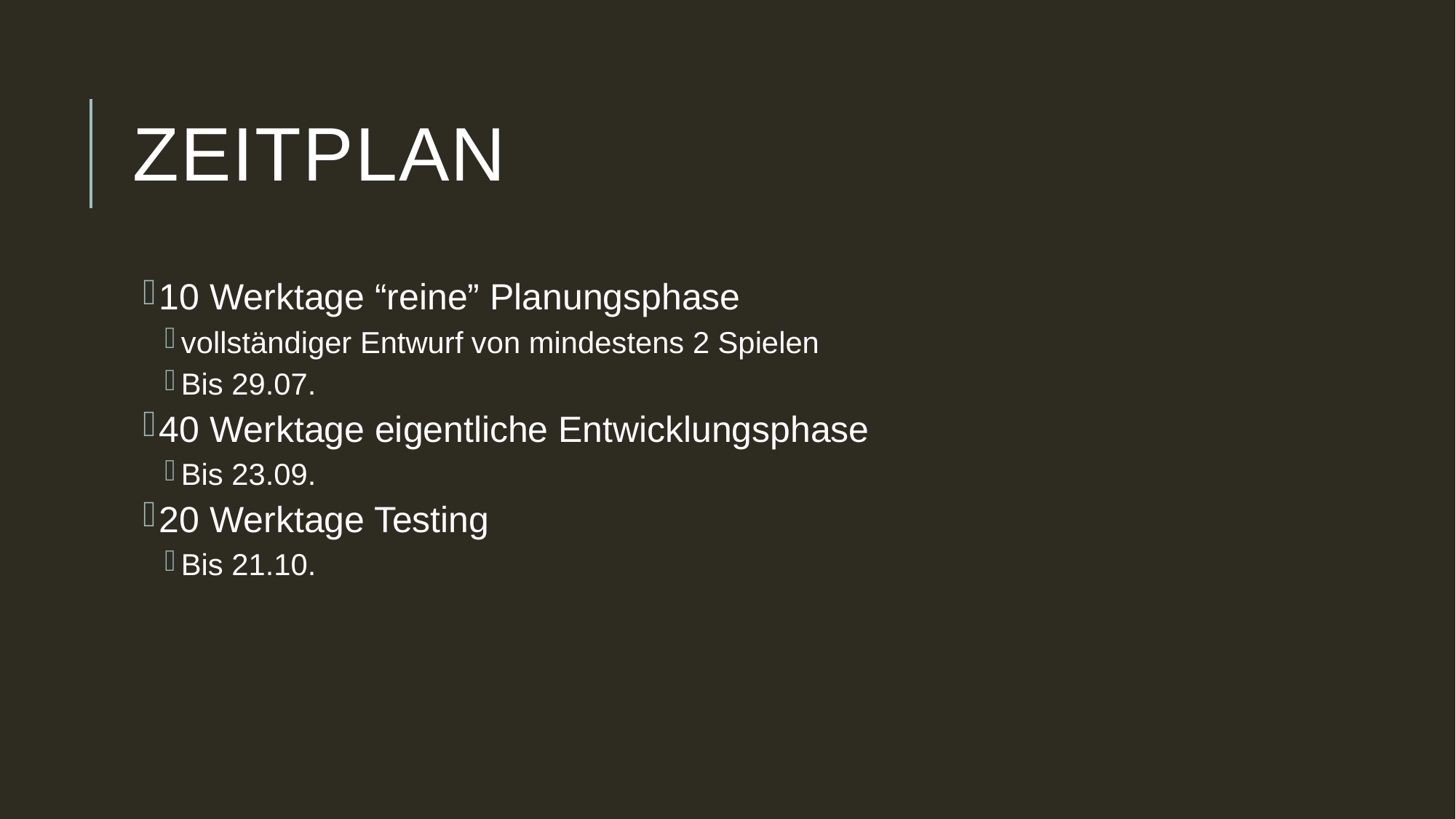

# Zeitplan
10 Werktage “reine” Planungsphase
vollständiger Entwurf von mindestens 2 Spielen
Bis 29.07.
40 Werktage eigentliche Entwicklungsphase
Bis 23.09.
20 Werktage Testing
Bis 21.10.